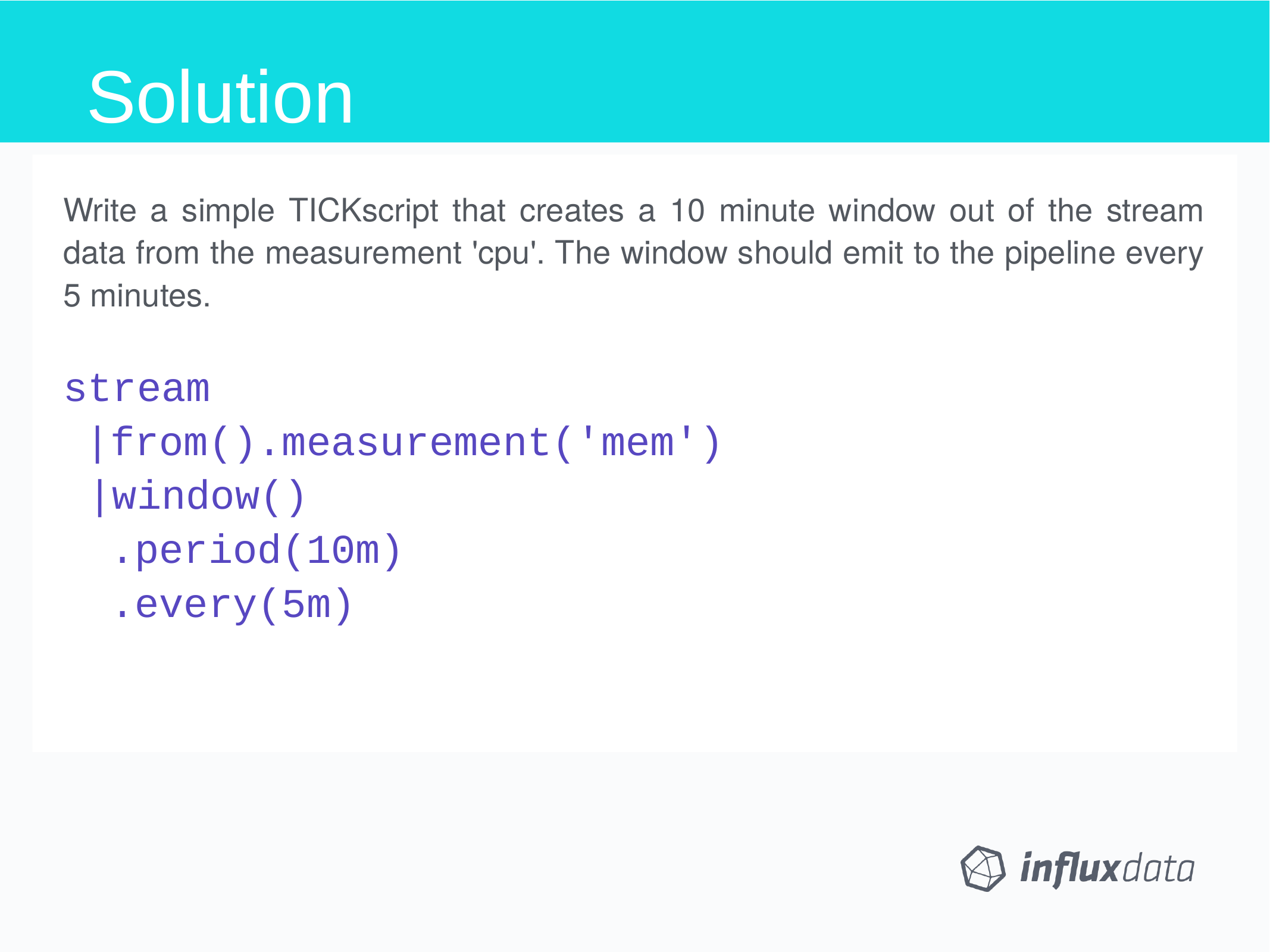

Solution
Solution
Write a simple TICKscript that creates a 10 minute window out of the stream data from the measurement 'cpu'. The window should emit to the pipeline every 5 minutes.

stream
|from().measurement('mem')
 |window()
 .period(10m)
 .every(5m)